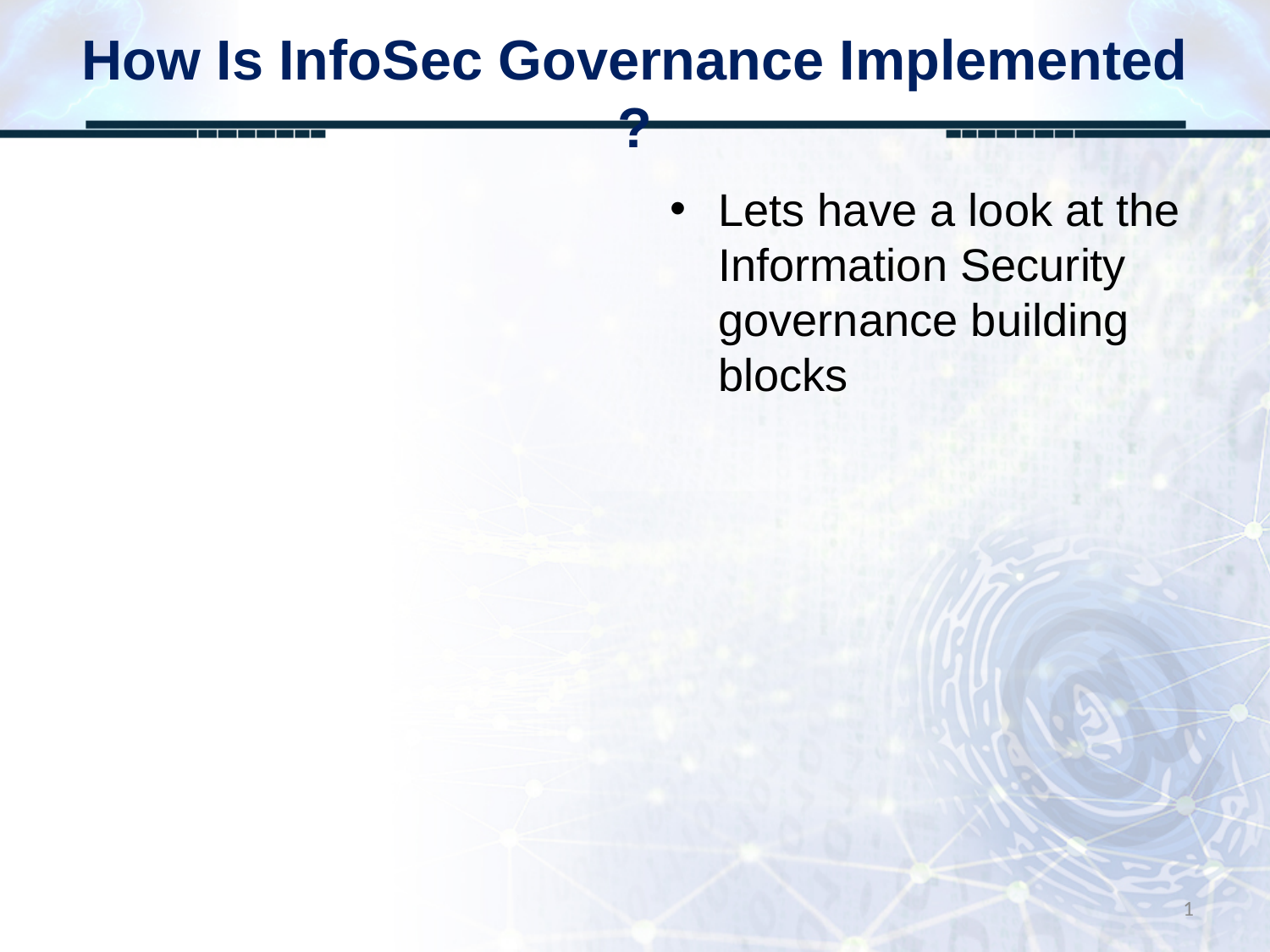

# How Is InfoSec Governance Implemented ?
Lets have a look at the Information Security governance building blocks
1